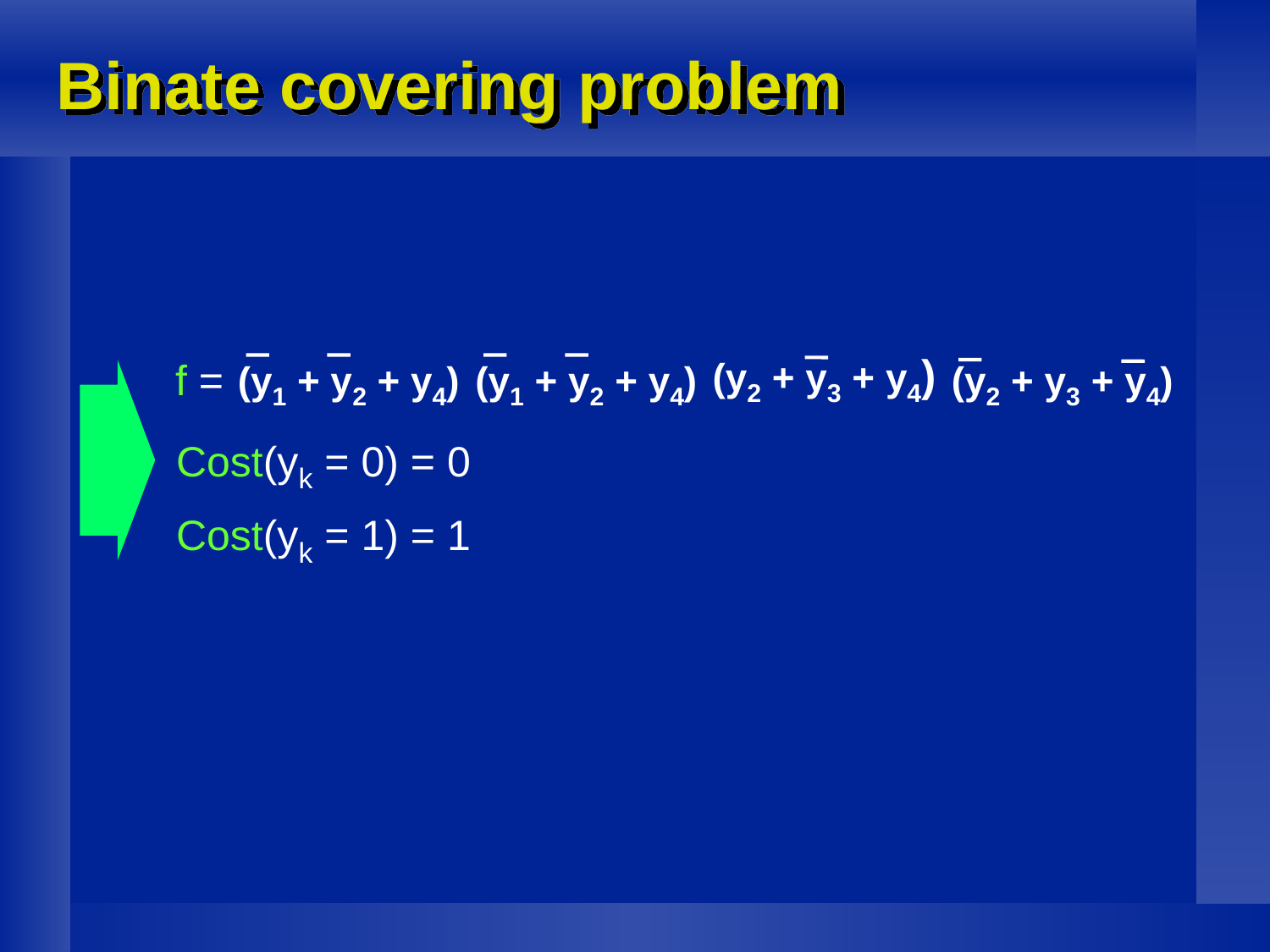

# Binate covering problem
(y2 + y3 + y4)
(y1 + y2 + y4)
(y1 + y2 + y4)
(y2 + y3 + y4)
f =

Cost(yk = 0) = 0
Cost(yk = 1) = 1